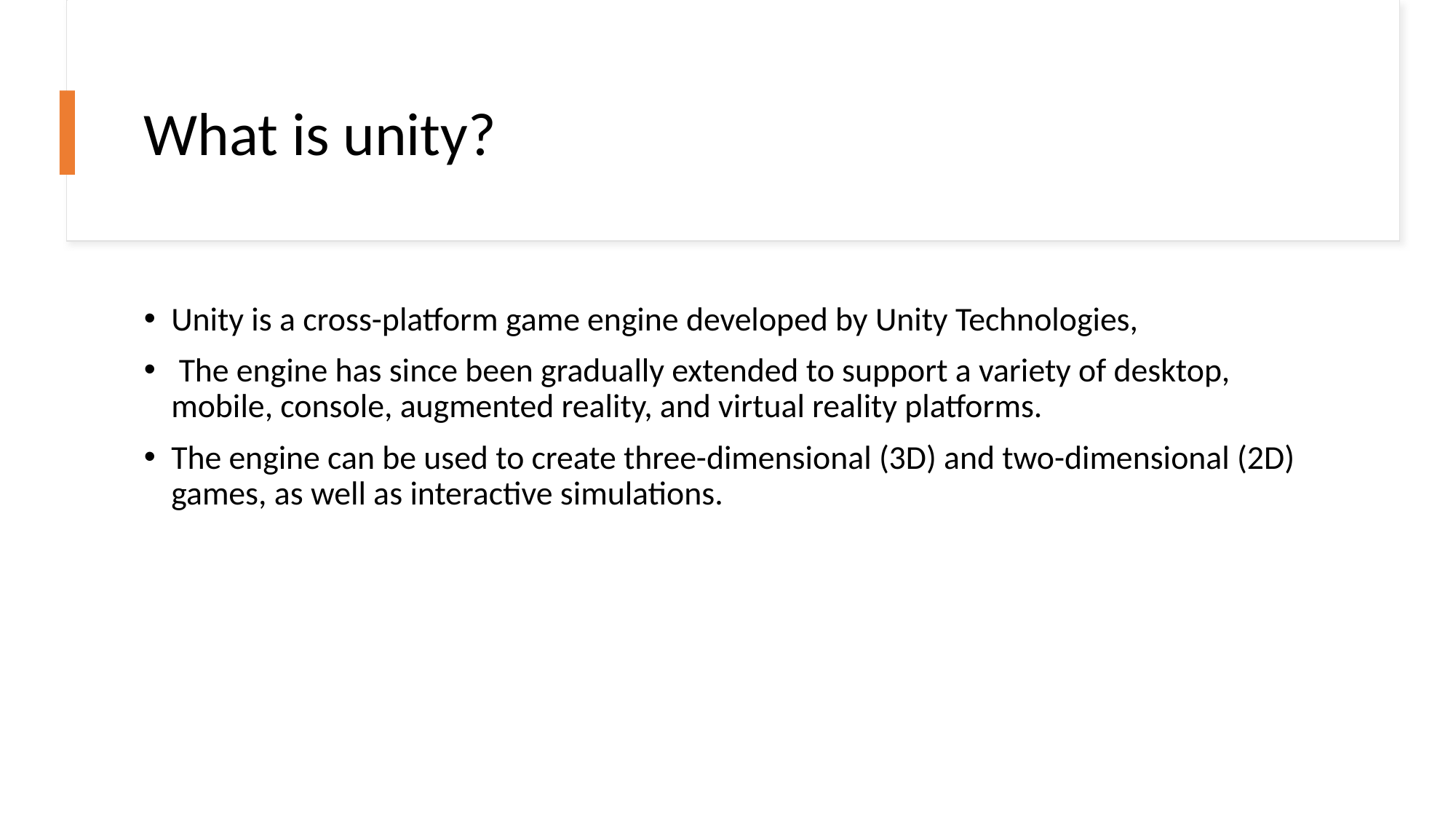

# What is unity?

Unity is a cross-platform game engine developed by Unity Technologies,
 The engine has since been gradually extended to support a variety of desktop, mobile, console, augmented reality, and virtual reality platforms.
The engine can be used to create three-dimensional (3D) and two-dimensional (2D) games, as well as interactive simulations.